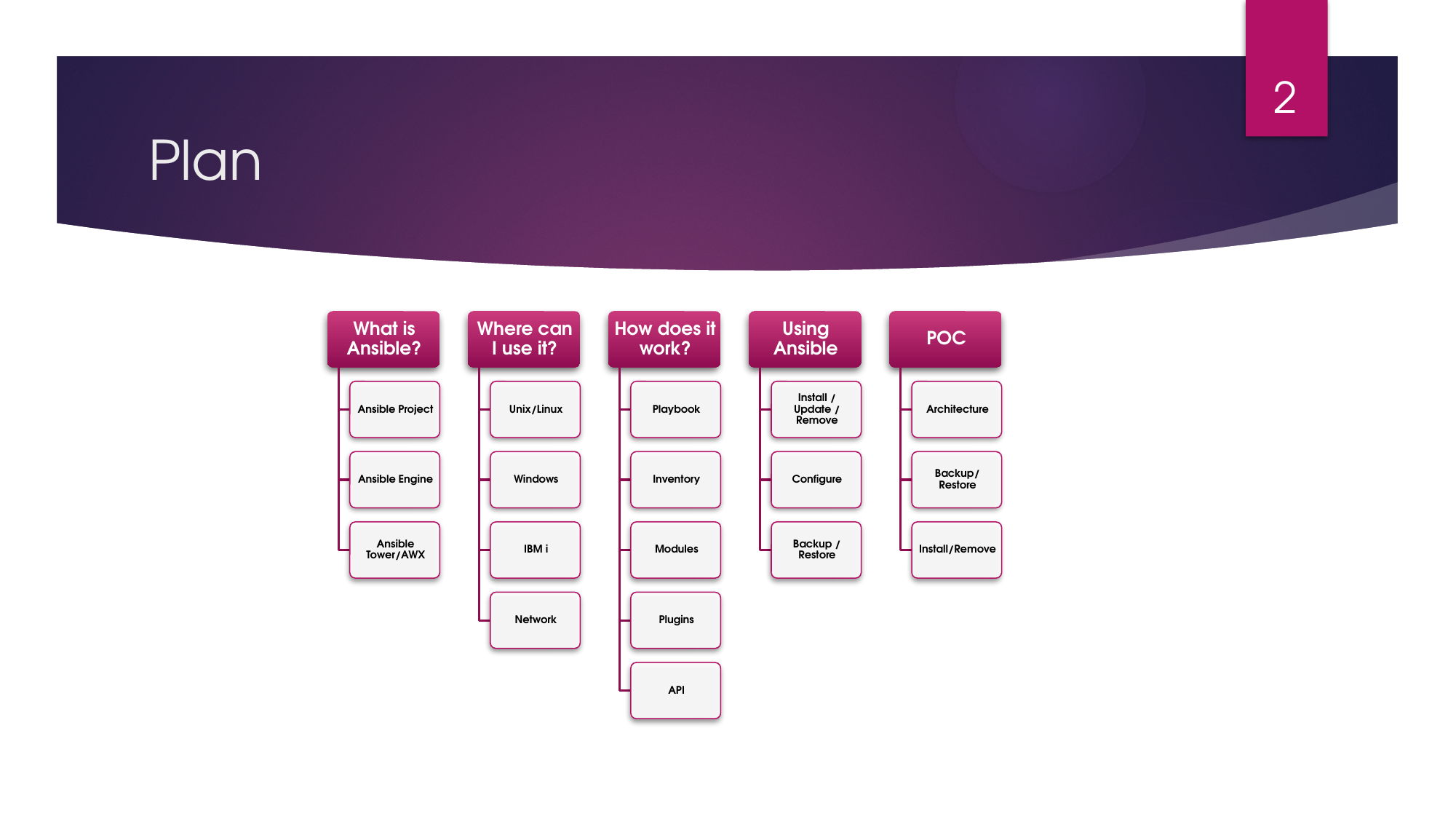

2
# Plan
What is Ansible?
Ansible Project
Ansible Engine
Ansible Tower/AWX
Where can I use it?
Unix/Linux
Windows
IBM i
Network
How does it work?
Playbook
Inventory
Modules
Plugins
API
Using Ansible
Install / Update / Remove
Configure
Backup / Restore
POC
Architecture
Backup/Restore
Install/Remove